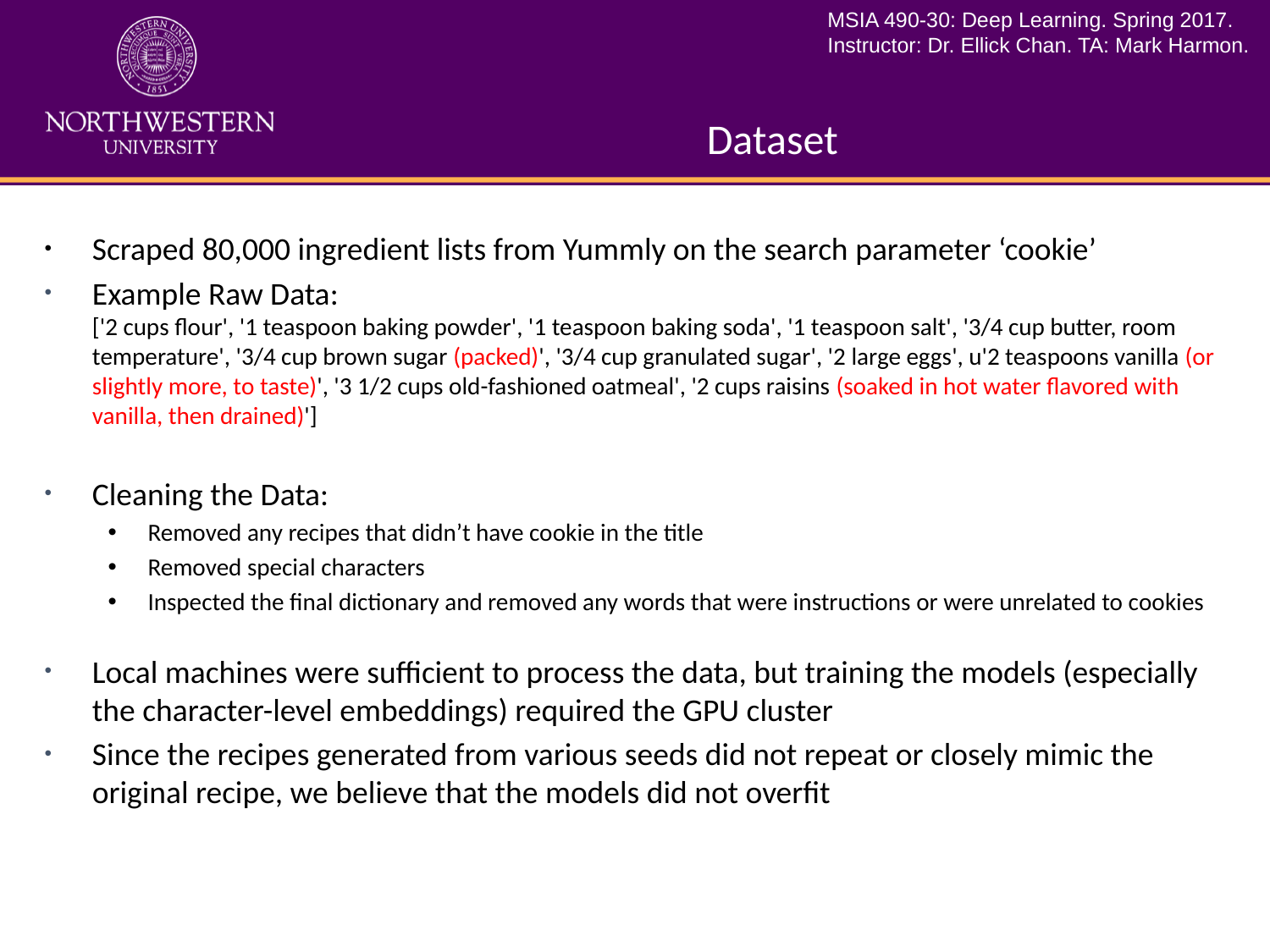

# Dataset
Scraped 80,000 ingredient lists from Yummly on the search parameter ‘cookie’
Example Raw Data:
['2 cups flour', '1 teaspoon baking powder', '1 teaspoon baking soda', '1 teaspoon salt', '3/4 cup butter, room temperature', '3/4 cup brown sugar (packed)', '3/4 cup granulated sugar', '2 large eggs', u'2 teaspoons vanilla (or slightly more, to taste)', '3 1/2 cups old-fashioned oatmeal', '2 cups raisins (soaked in hot water flavored with vanilla, then drained)']
Cleaning the Data:
Removed any recipes that didn’t have cookie in the title
Removed special characters
Inspected the final dictionary and removed any words that were instructions or were unrelated to cookies
Local machines were sufficient to process the data, but training the models (especially the character-level embeddings) required the GPU cluster
Since the recipes generated from various seeds did not repeat or closely mimic the original recipe, we believe that the models did not overfit